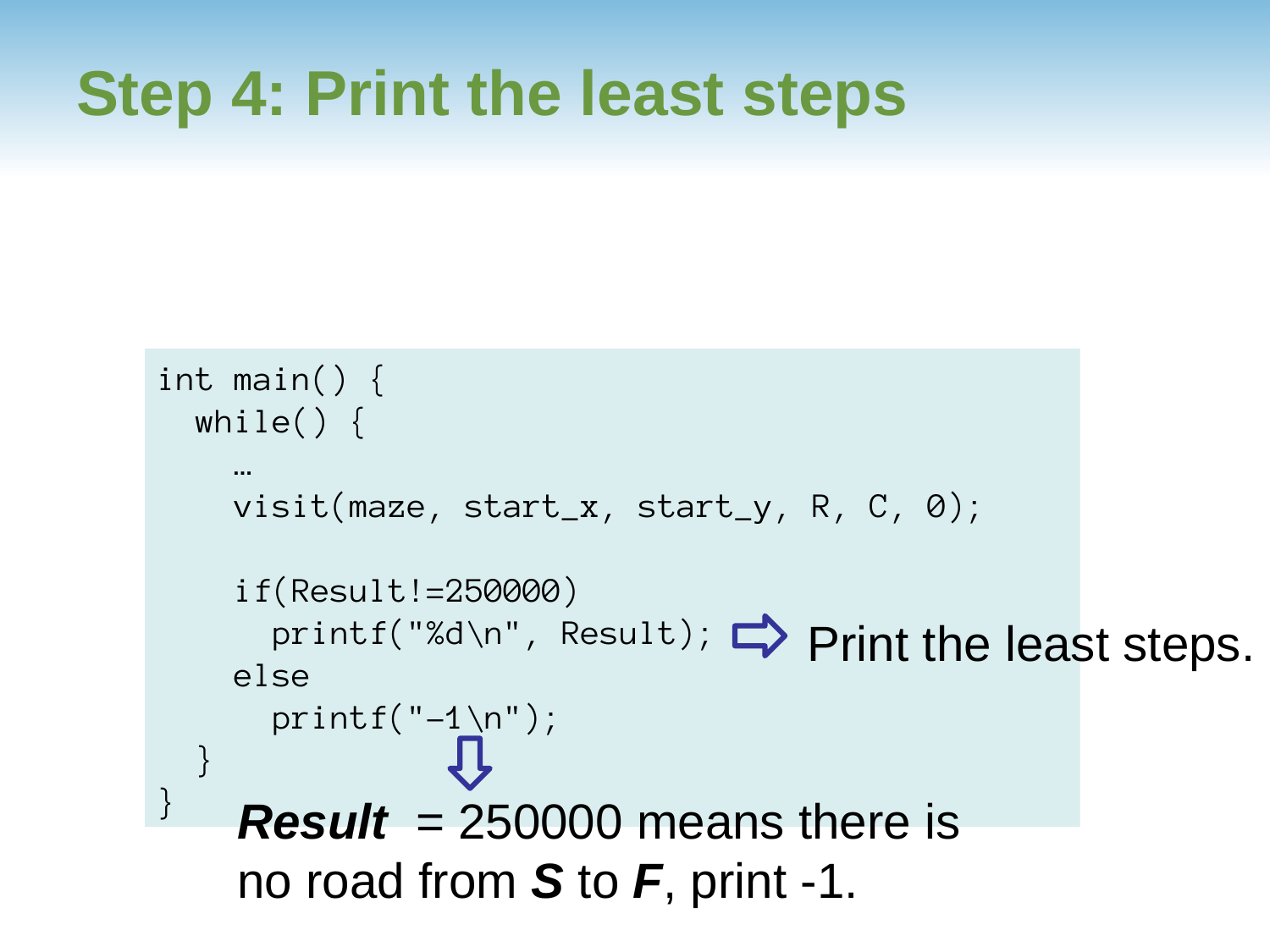

# Step 4: Print the least steps
int main() {
  while() {
    …
    visit(maze, start_x, start_y, R, C, 0);

    if(Result!=250000)
      printf("%d\n", Result);
    else
      printf("-1\n");
  }
}
Print the least steps.

Result  = 250000 means there is no road from S to F, print -1.